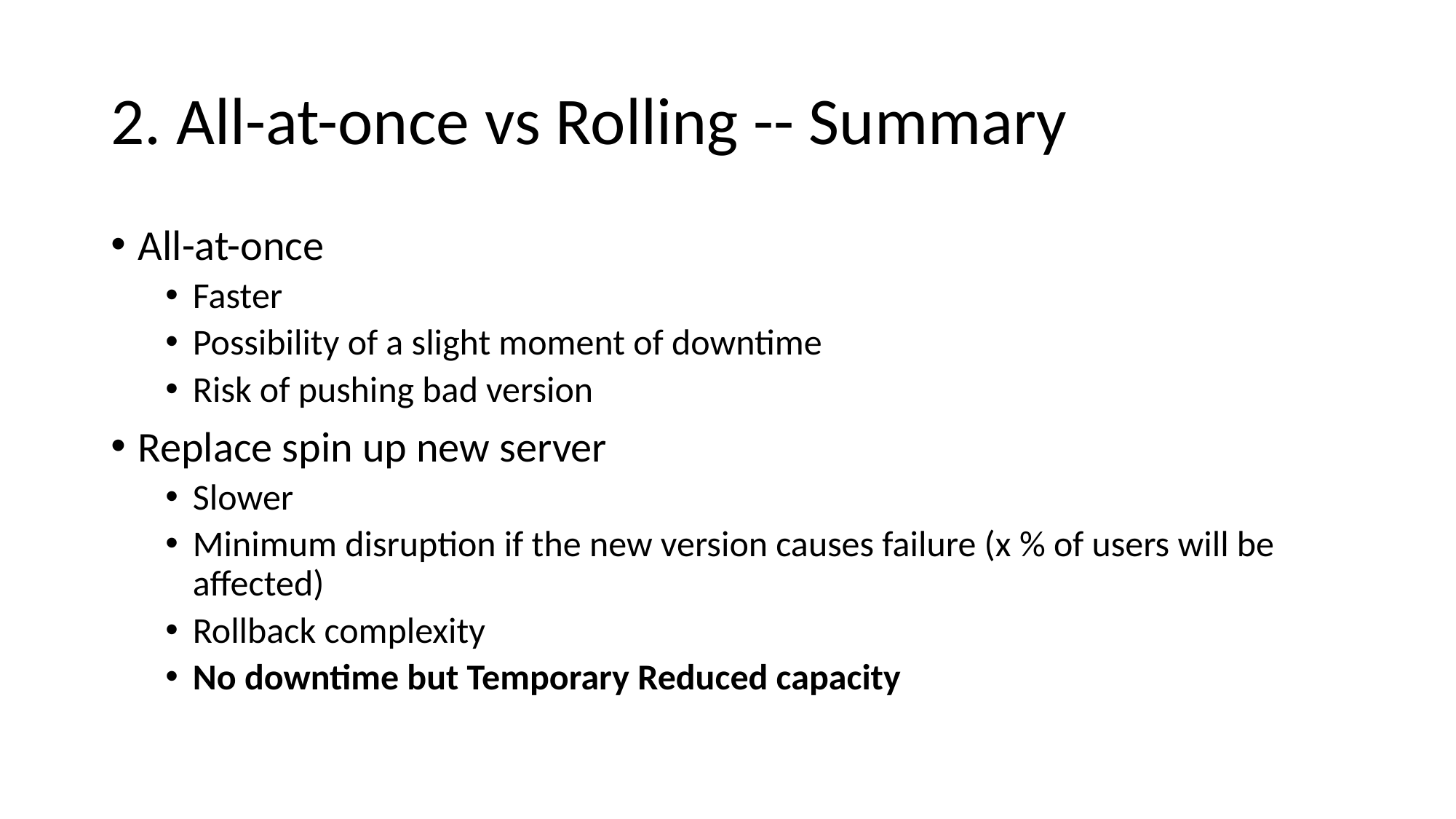

# 2. All-at-once vs Rolling -- Summary
All-at-once
Faster
Possibility of a slight moment of downtime
Risk of pushing bad version
Replace spin up new server
Slower
Minimum disruption if the new version causes failure (x % of users will be affected)
Rollback complexity
No downtime but Temporary Reduced capacity